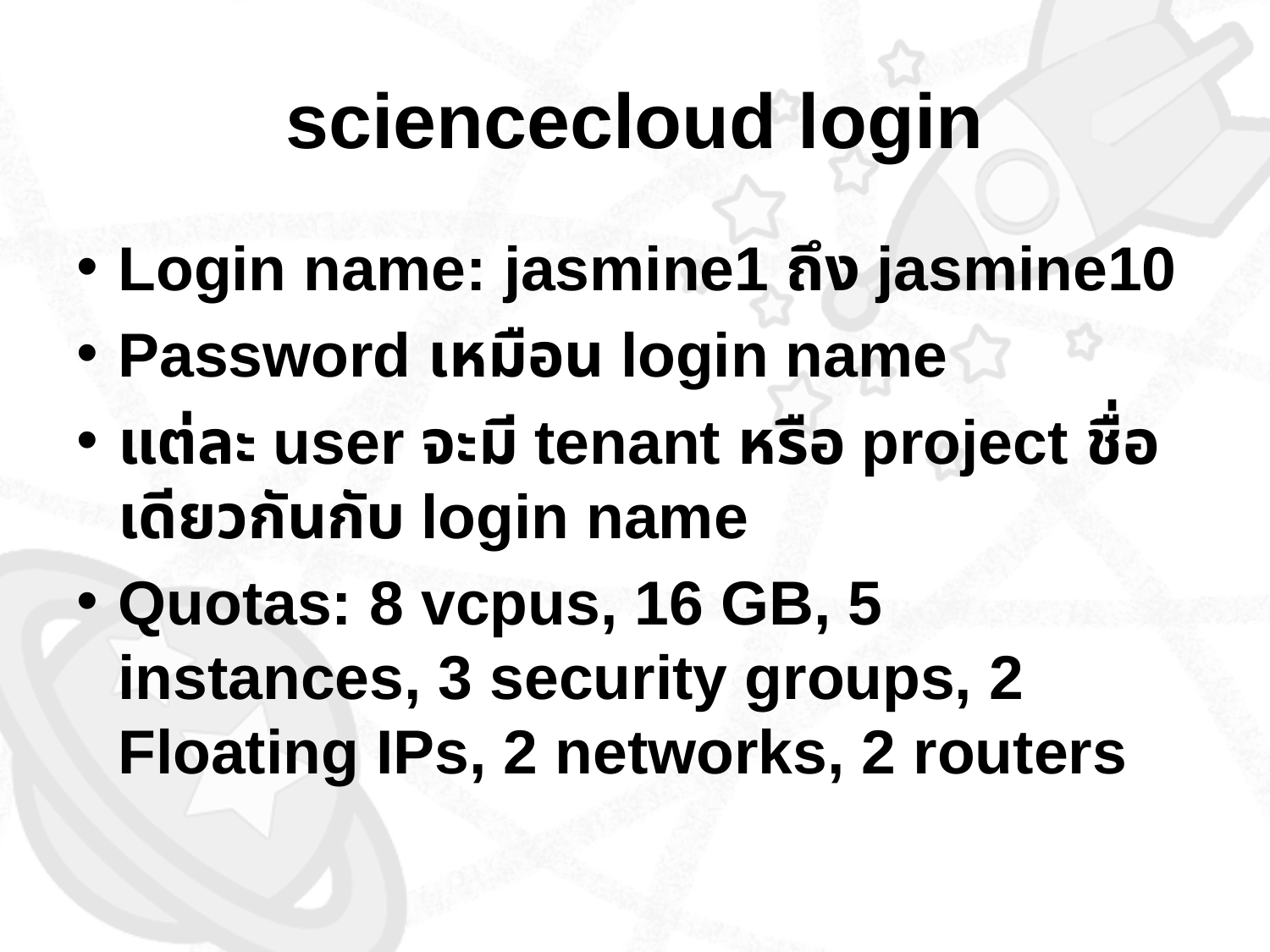

# sciencecloud login
Login name: jasmine1 ถึง jasmine10
Password เหมือน login name
แต่ละ user จะมี tenant หรือ project ชื่อเดียวกันกับ login name
Quotas: 8 vcpus, 16 GB, 5 instances, 3 security groups, 2 Floating IPs, 2 networks, 2 routers